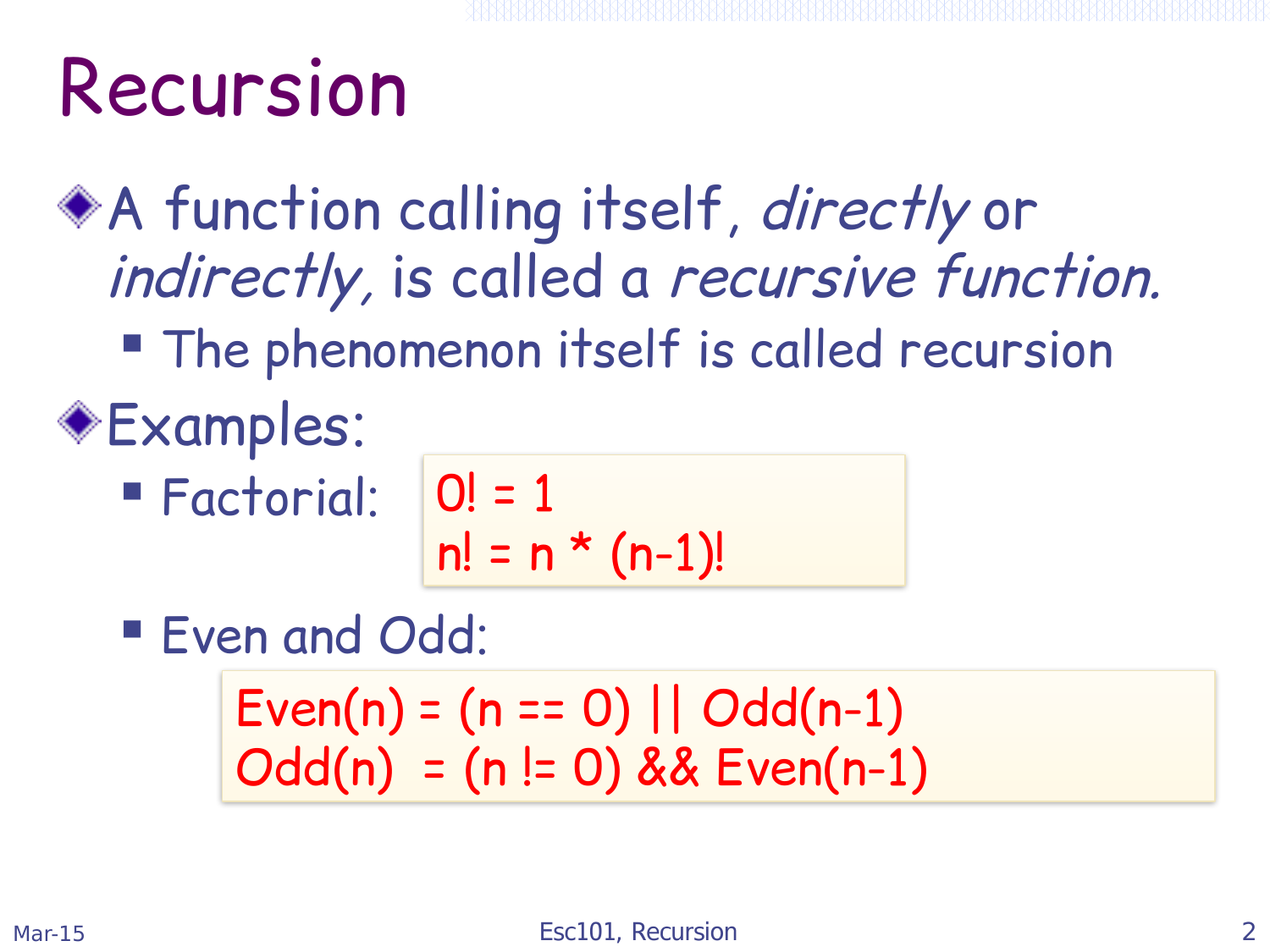

# Recursion
A function calling itself, directly or indirectly, is called a recursive function.
The phenomenon itself is called recursion
Examples:
Factorial:

Even and Odd:

0! = 1
n! = n * (n-1)!
Even(n) = (n == 0) || Odd(n-1)
Odd(n)  = (n != 0) && Even(n-1)
Mar-15
Esc101, Recursion
2